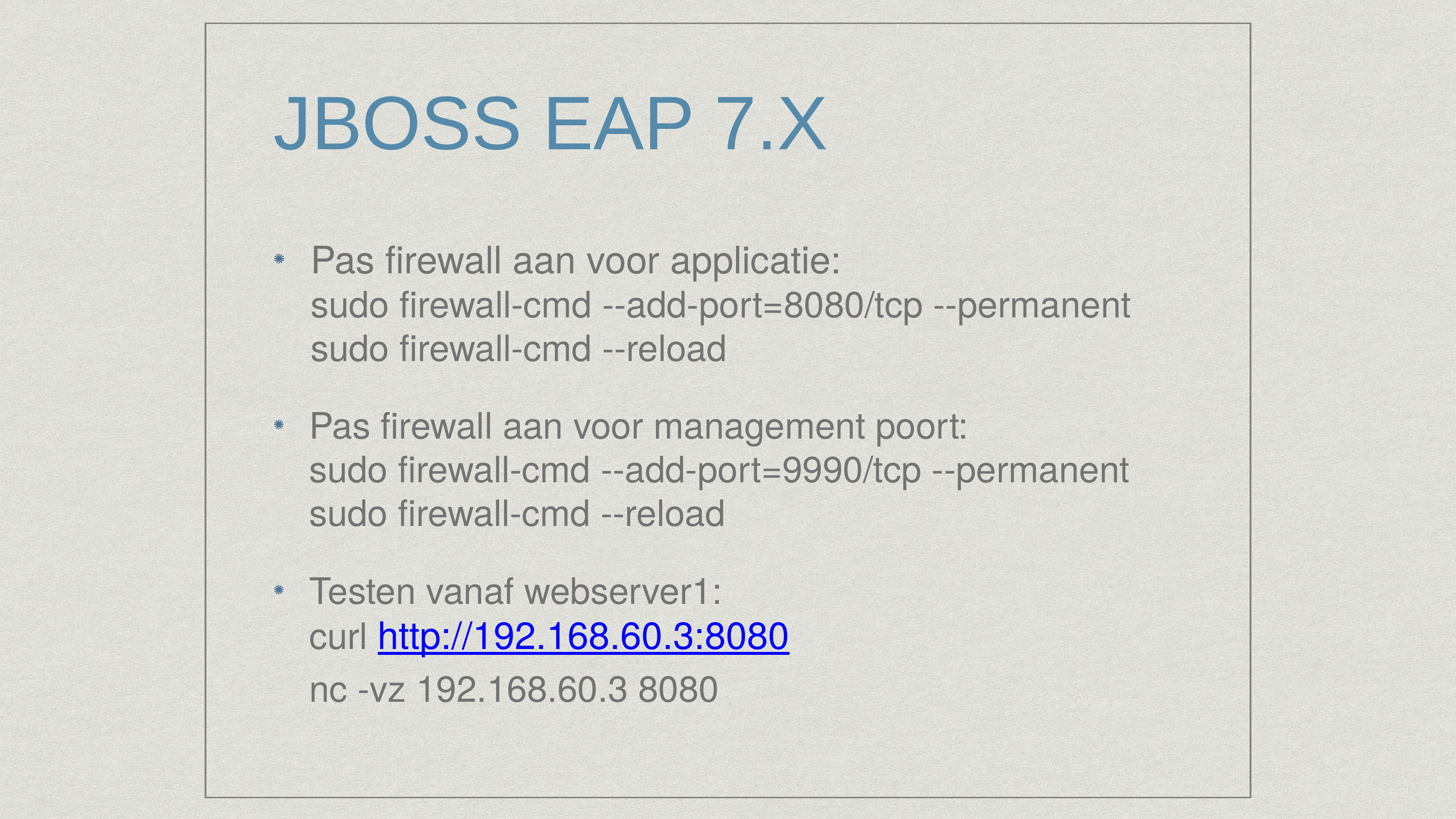

# JBOSS EAP 7.X
Pas firewall aan voor applicatie:
sudo firewall-cmd --add-port=8080/tcp --permanent
sudo firewall-cmd --reload
Pas firewall aan voor management poort:
sudo firewall-cmd --add-port=9990/tcp --permanent
sudo firewall-cmd --reload
Testen vanaf webserver1:
curl http://192.168.60.3:8080
nc -vz 192.168.60.3 8080